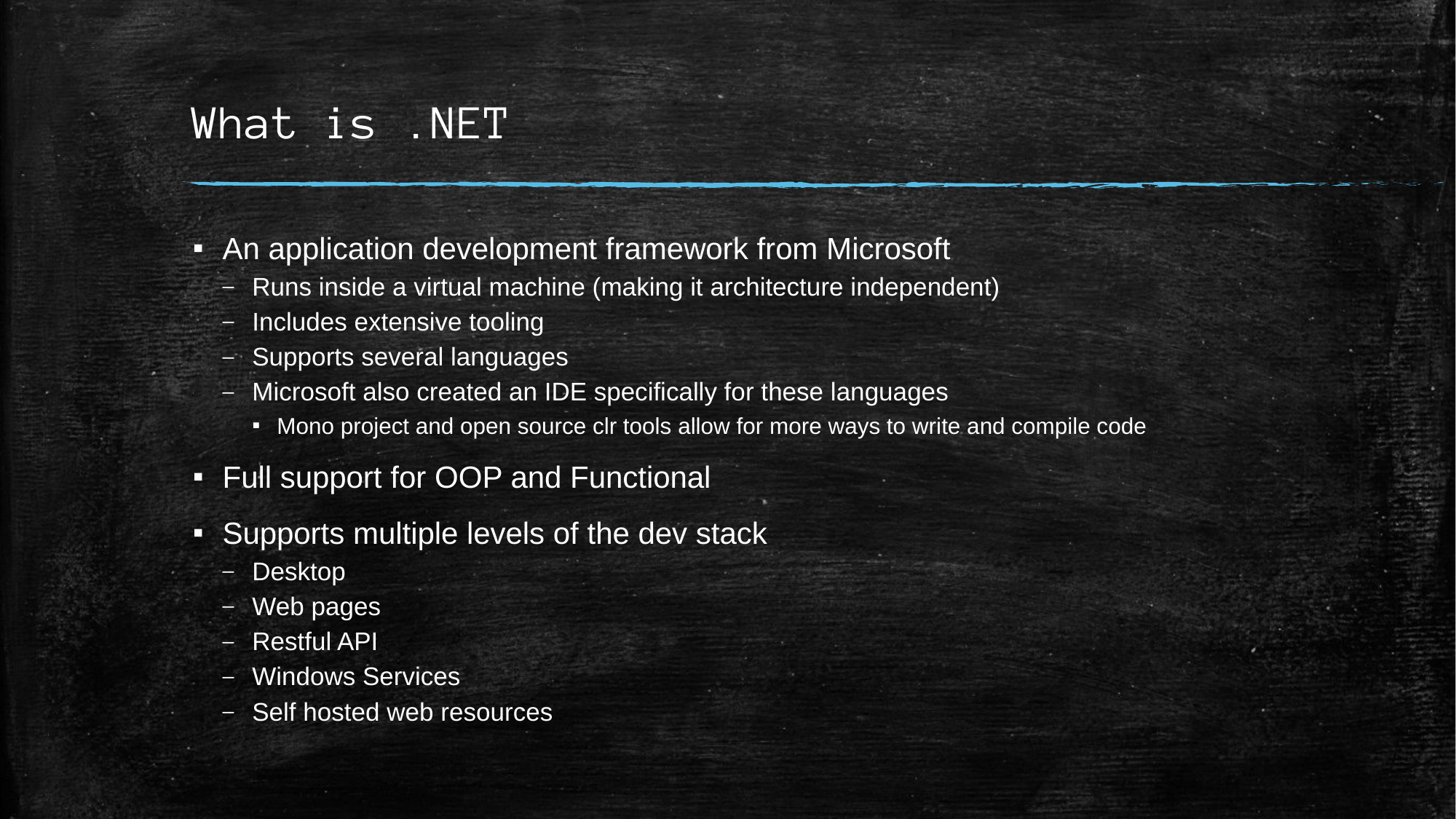

# What is .NET
An application development framework from Microsoft
Runs inside a virtual machine (making it architecture independent)
Includes extensive tooling
Supports several languages
Microsoft also created an IDE specifically for these languages
Mono project and open source clr tools allow for more ways to write and compile code
Full support for OOP and Functional
Supports multiple levels of the dev stack
Desktop
Web pages
Restful API
Windows Services
Self hosted web resources